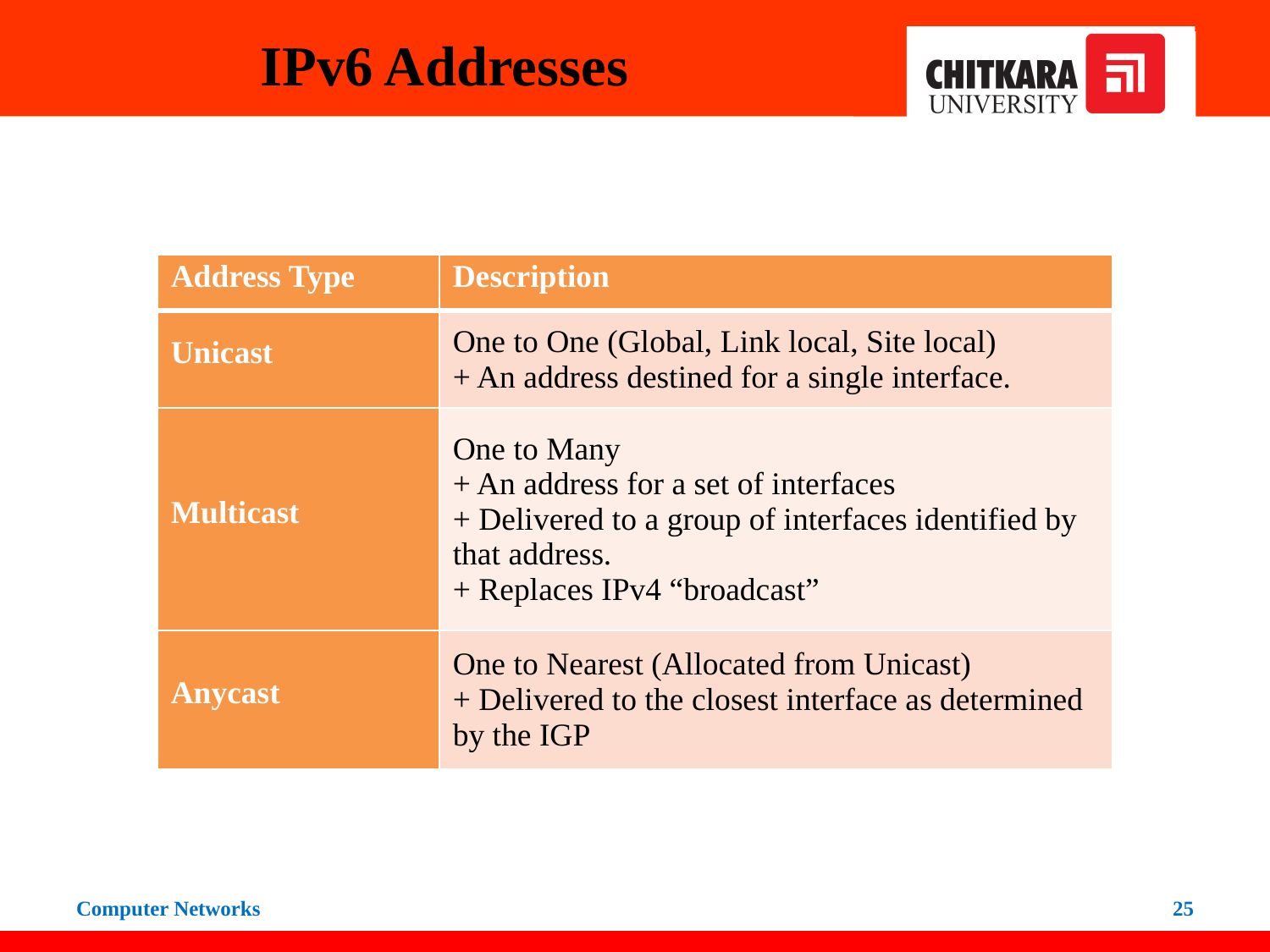

# IPv6 Addresses
| Address Type | Description |
| --- | --- |
| Unicast | One to One (Global, Link local, Site local) + An address destined for a single interface. |
| Multicast | One to Many + An address for a set of interfaces + Delivered to a group of interfaces identified by that address. + Replaces IPv4 “broadcast” |
| Anycast | One to Nearest (Allocated from Unicast) + Delivered to the closest interface as determined by the IGP |
Computer Networks
25